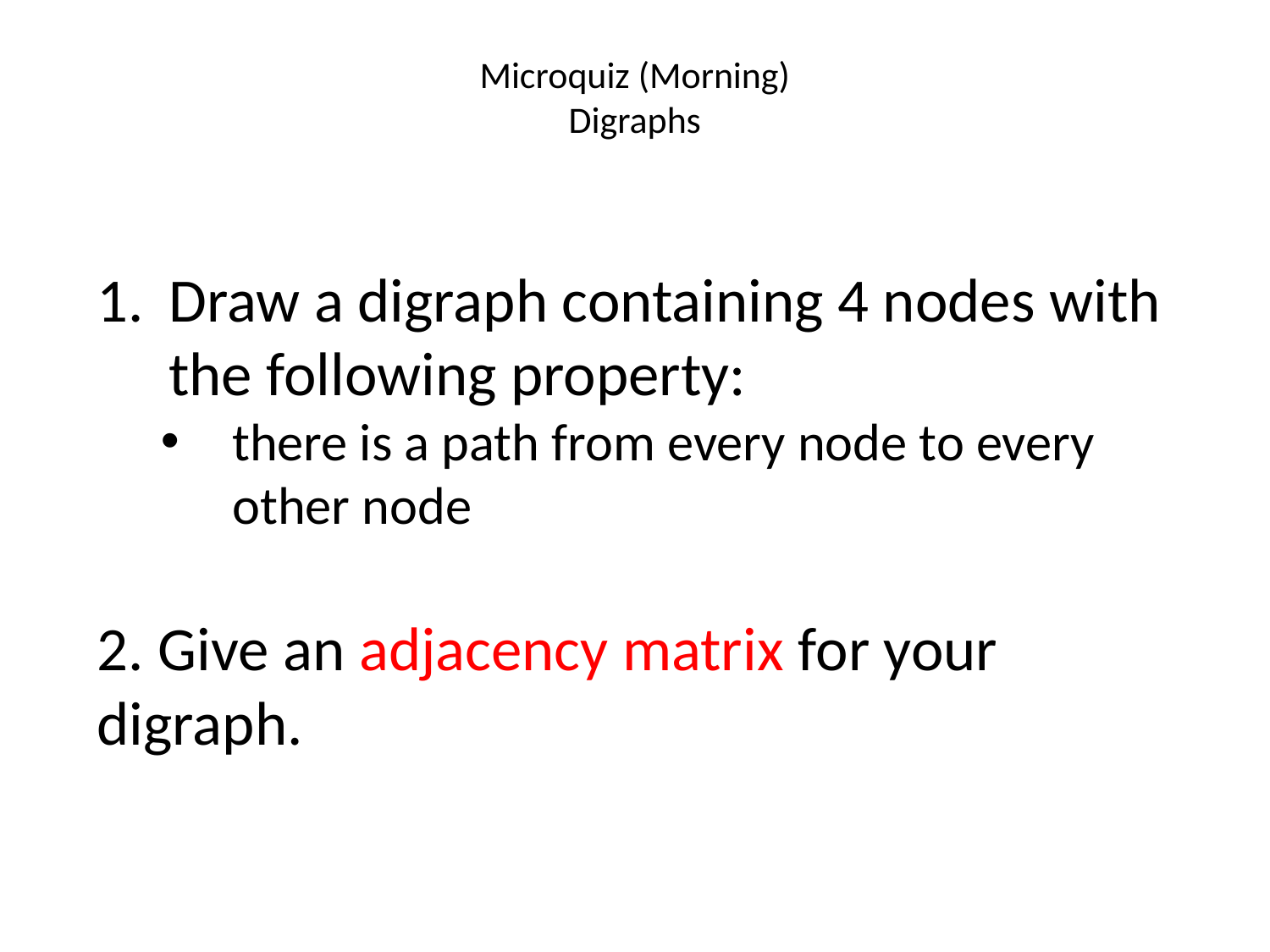

# Microquiz (Morning) Digraphs
Draw a digraph containing 4 nodes with the following property:
there is a path from every node to every other node

2. Give an adjacency matrix for your digraph.